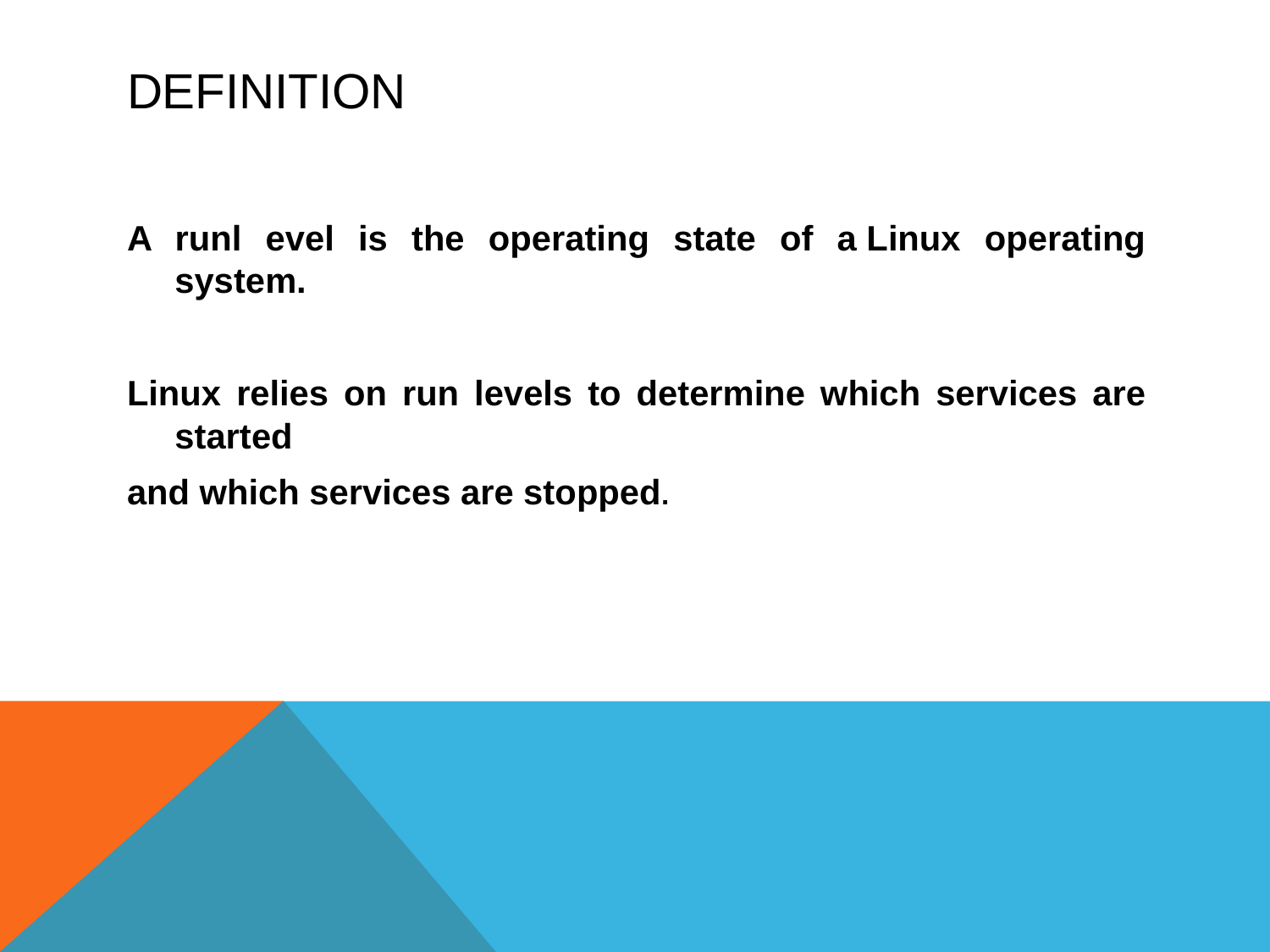

# Definition

A runl evel is the operating state of a Linux operating system.

Linux relies on run levels to determine which services are started
and which services are stopped.